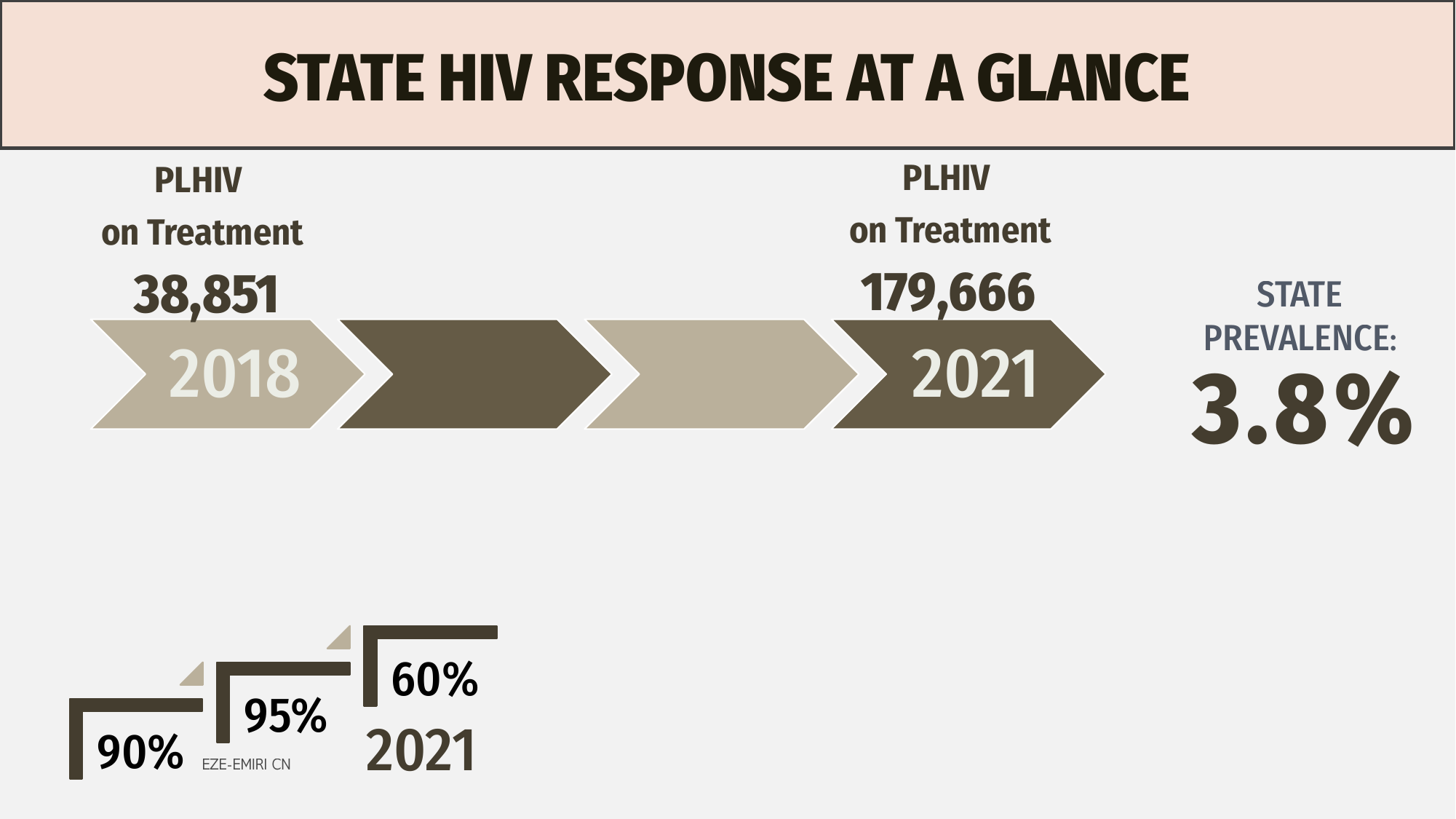

# STATE HIV RESPONSE AT A GLANCE
PLHIV
on Treatment
PLHIV
on Treatment
179,666
38,851
STATE PREVALENCE:​

 3.8%
2018

2021
90%
95%
60%
2021
EZE-EMIRI CN